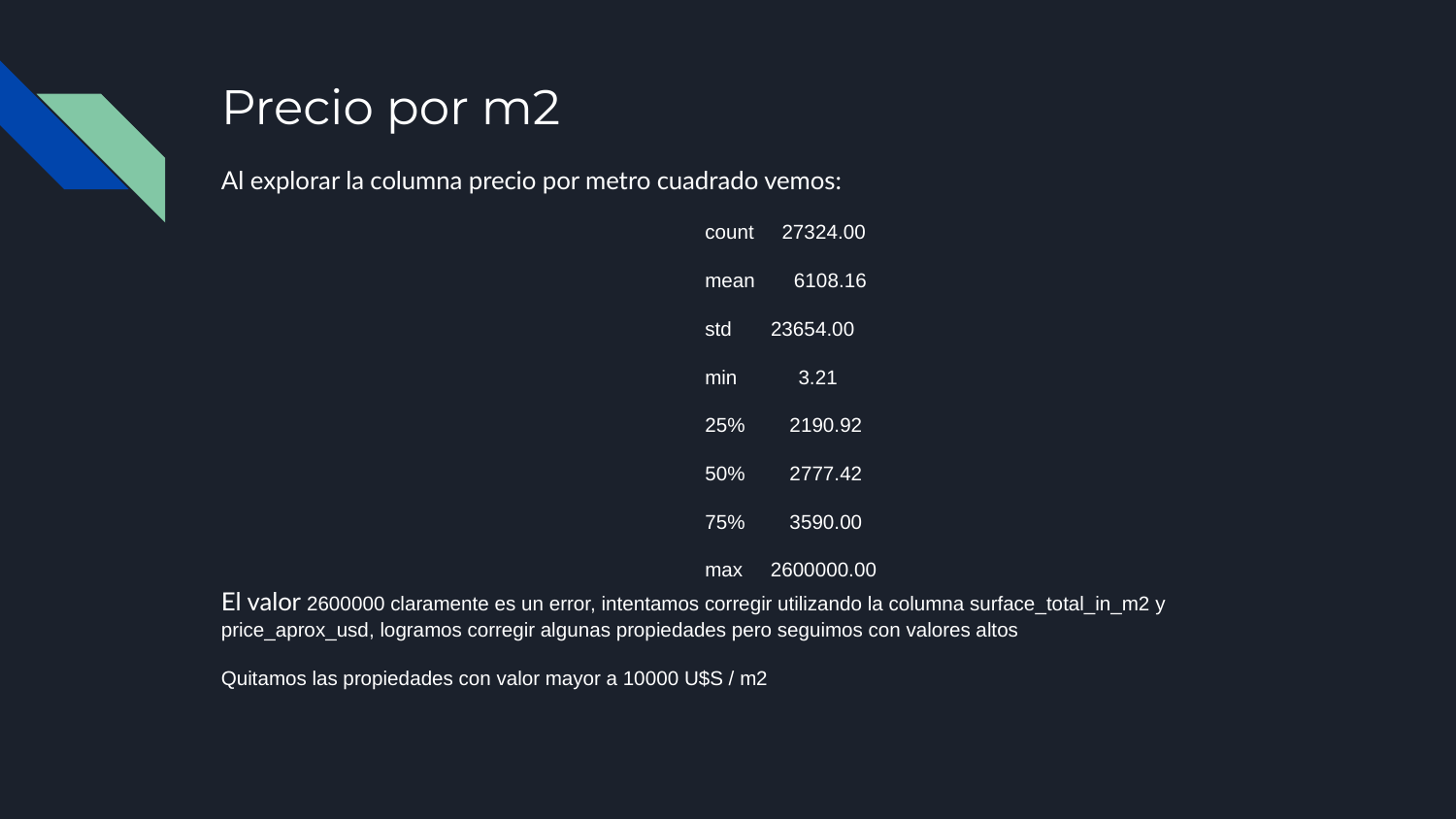

# Precio por m2
Al explorar la columna precio por metro cuadrado vemos:
count     27324.00
mean       6108.16
std       23654.00
min           3.21
25%        2190.92
50%        2777.42
75%        3590.00
max     2600000.00
El valor 2600000 claramente es un error, intentamos corregir utilizando la columna surface_total_in_m2 y price_aprox_usd, logramos corregir algunas propiedades pero seguimos con valores altos
Quitamos las propiedades con valor mayor a 10000 U$S / m2